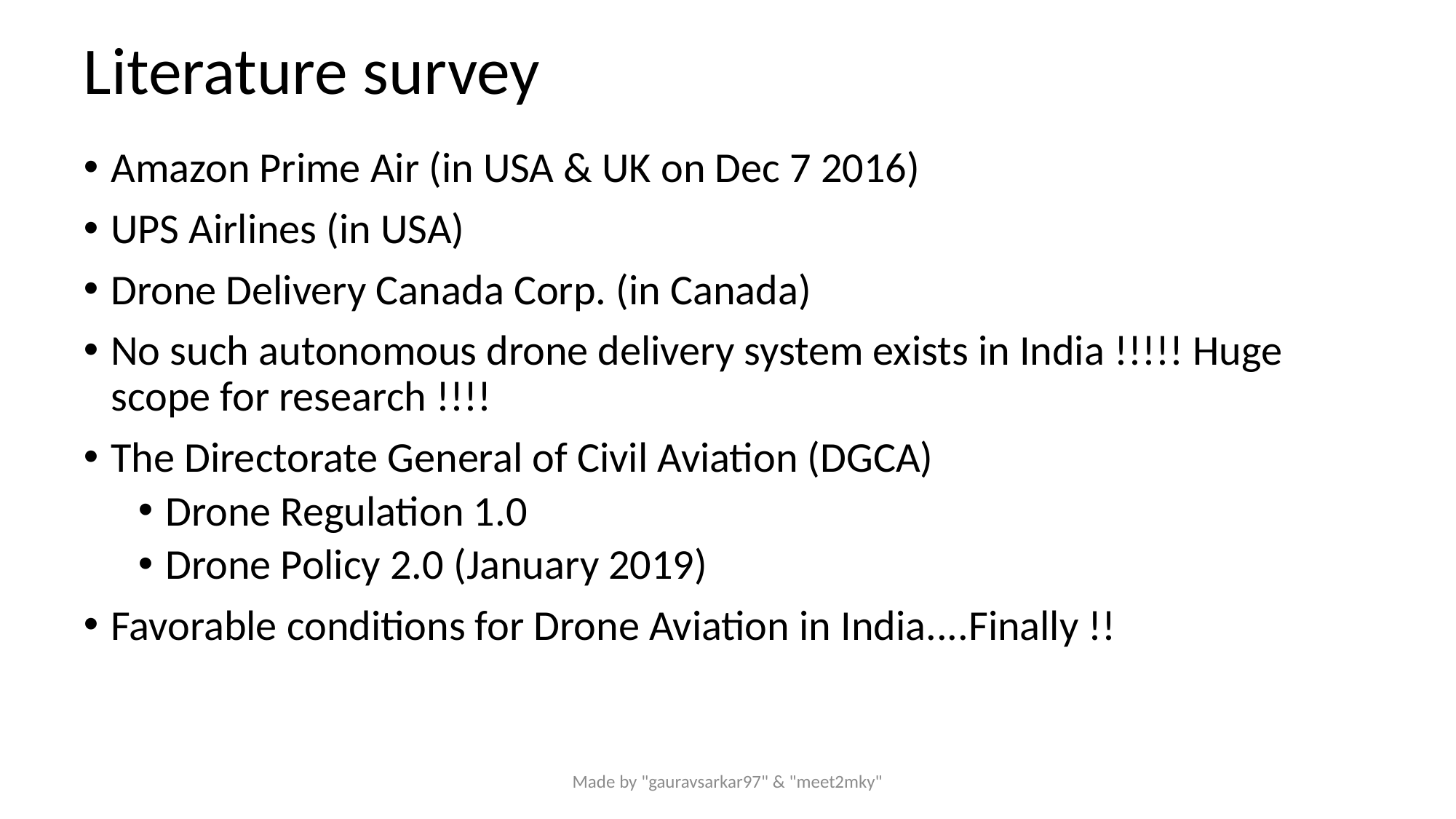

# Literature survey
Amazon Prime Air (in USA & UK on Dec 7 2016)
UPS Airlines (in USA)
Drone Delivery Canada Corp. (in Canada)
No such autonomous drone delivery system exists in India !!!!! Huge scope for research !!!!
The Directorate General of Civil Aviation (DGCA)
Drone Regulation 1.0
Drone Policy 2.0 (January 2019)
Favorable conditions for Drone Aviation in India....Finally !!
Made by "gauravsarkar97" & "meet2mky"
3